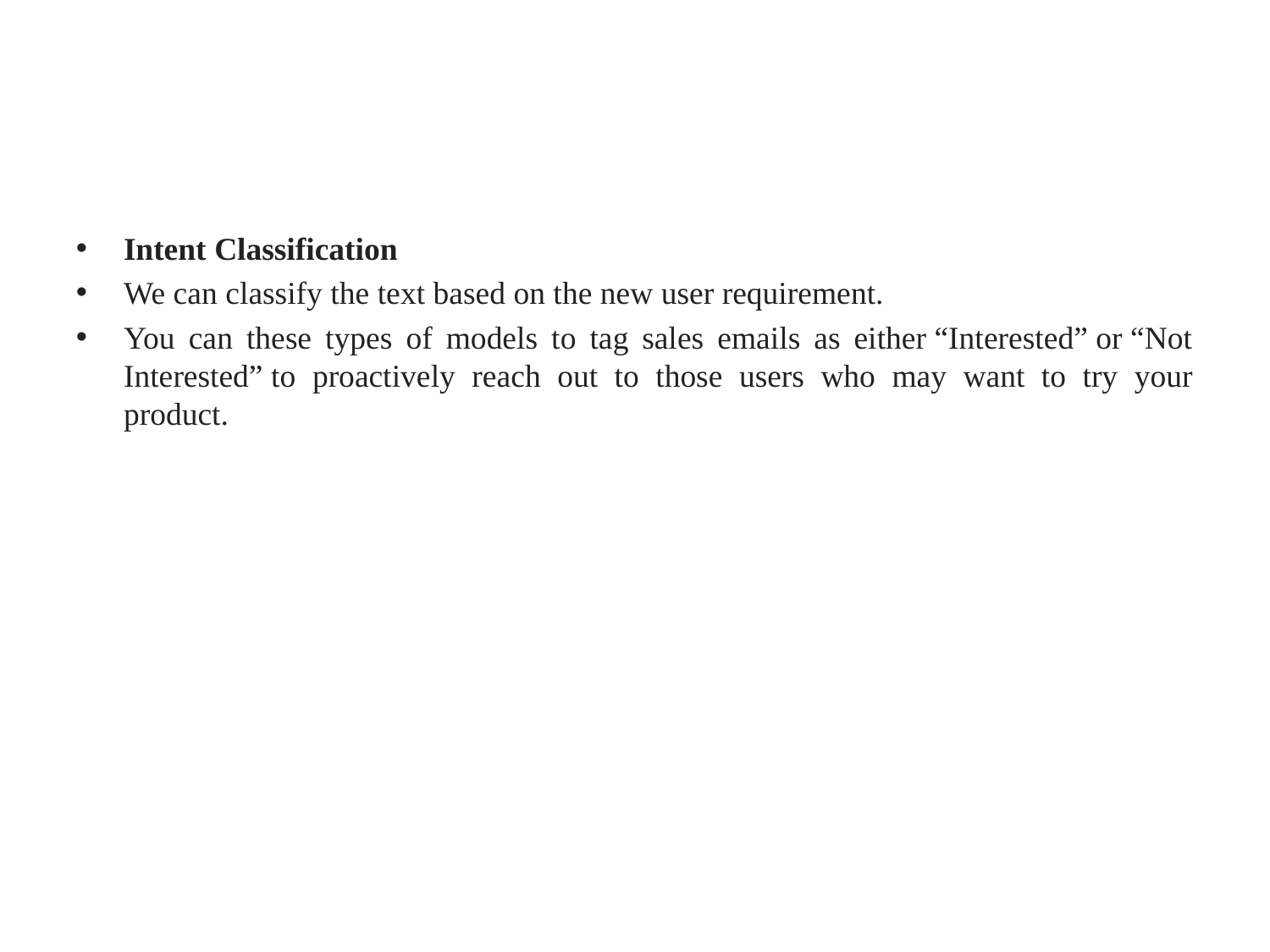

#
Intent Classification
We can classify the text based on the new user requirement.
You can these types of models to tag sales emails as either “Interested” or “Not Interested” to proactively reach out to those users who may want to try your product.